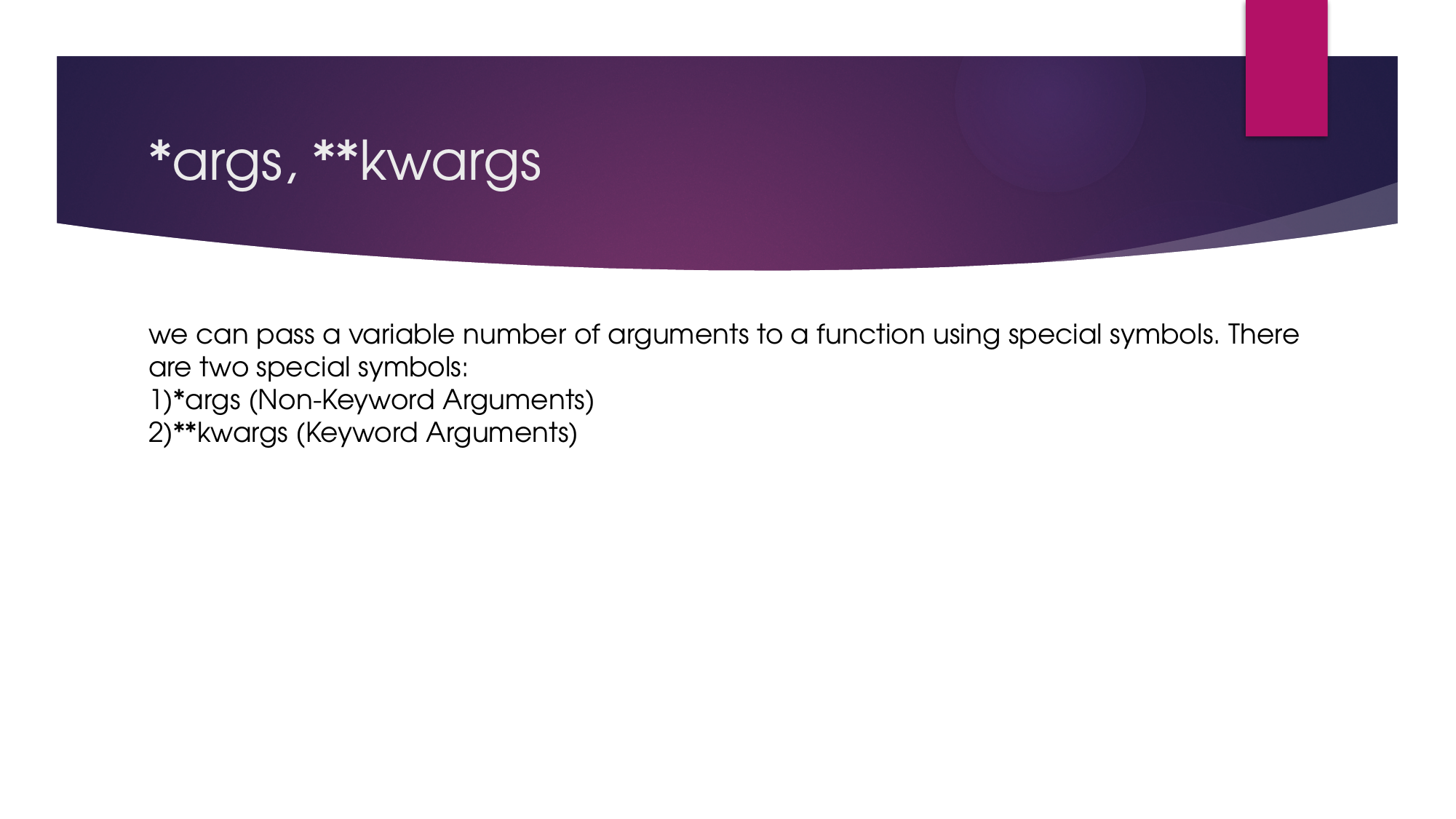

# *args, **kwargs
we can pass a variable number of arguments to a function using special symbols. There are two special symbols:
1)*args (Non-Keyword Arguments)
2)**kwargs (Keyword Arguments)